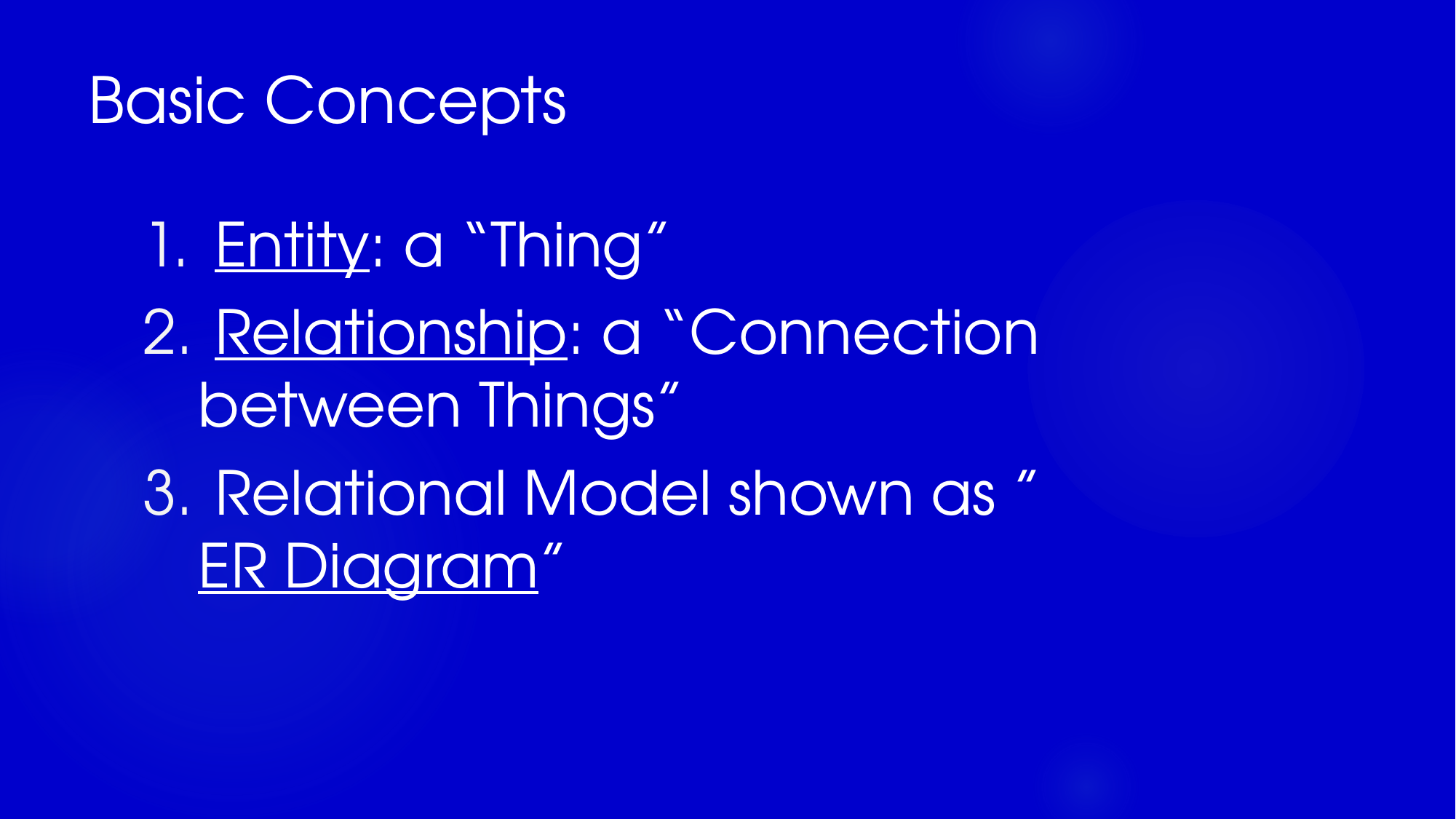

# Basic Concepts
 Entity: a “Thing”
 Relationship: a “Connection between Things”
 Relational Model shown as ”ER Diagram”